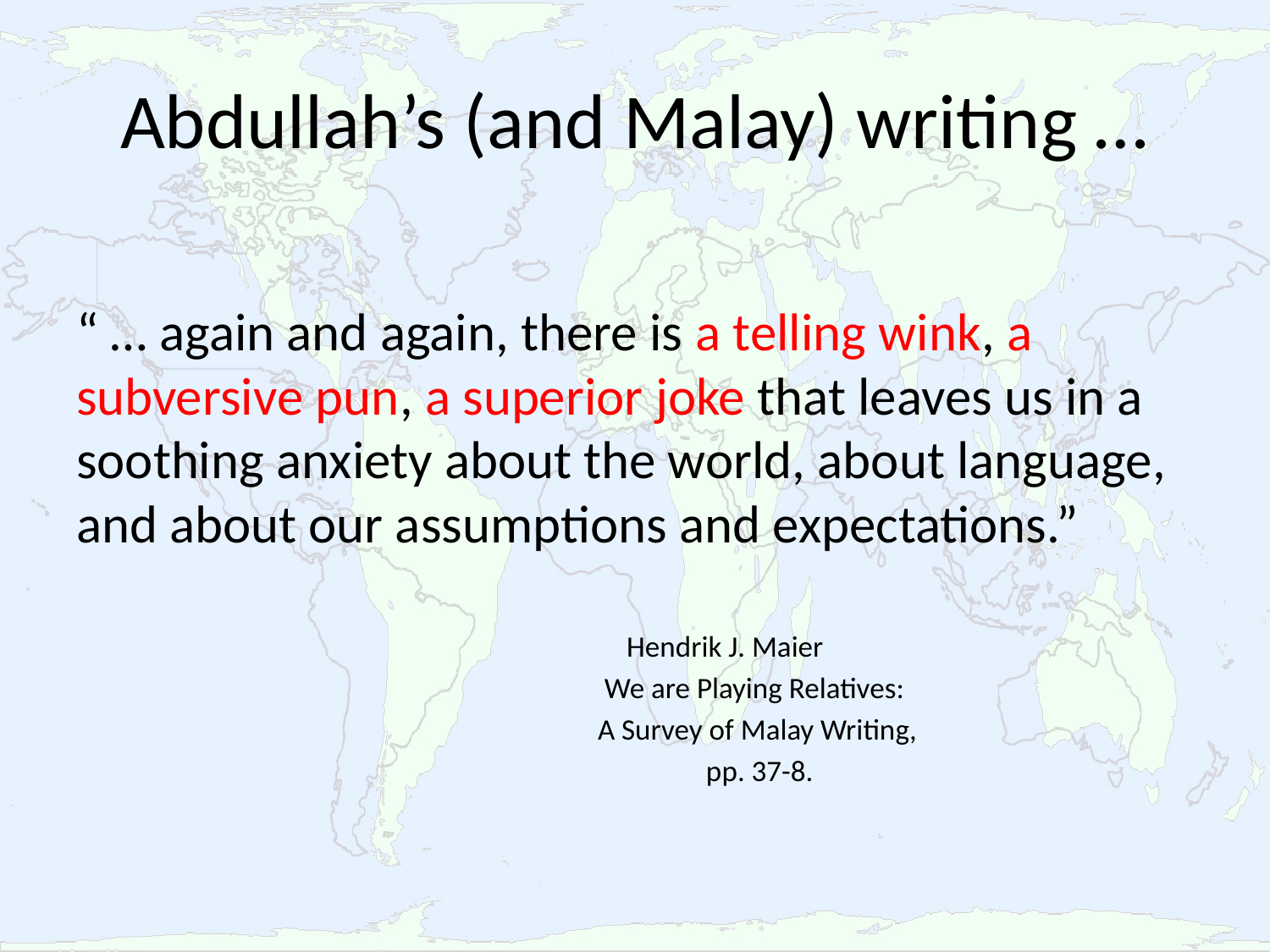

# Abdullah’s (and Malay) writing …

“ … again and again, there is a telling wink, a subversive pun, a superior joke that leaves us in a soothing anxiety about the world, about language, and about our assumptions and expectations.”

                                                                                                                                                         Hendrik J. Maier
                                                                              We are Playing Relatives:
                                                                             A Survey of Malay Writing,
                                                                                             pp. 37-8.